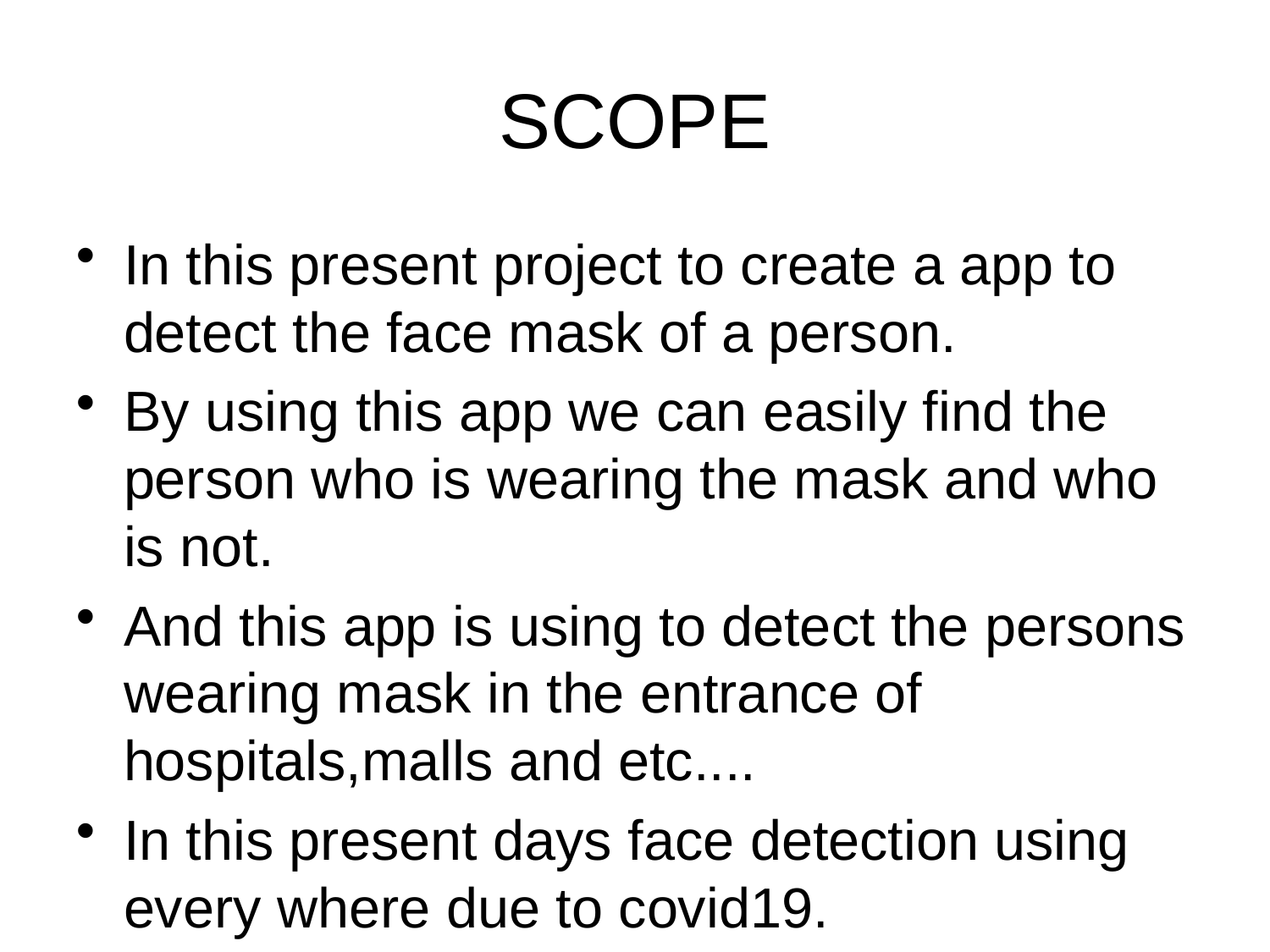

# SCOPE
In this present project to create a app to detect the face mask of a person.
By using this app we can easily find the person who is wearing the mask and who is not.
And this app is using to detect the persons wearing mask in the entrance of hospitals,malls and etc....
In this present days face detection using every where due to covid19.